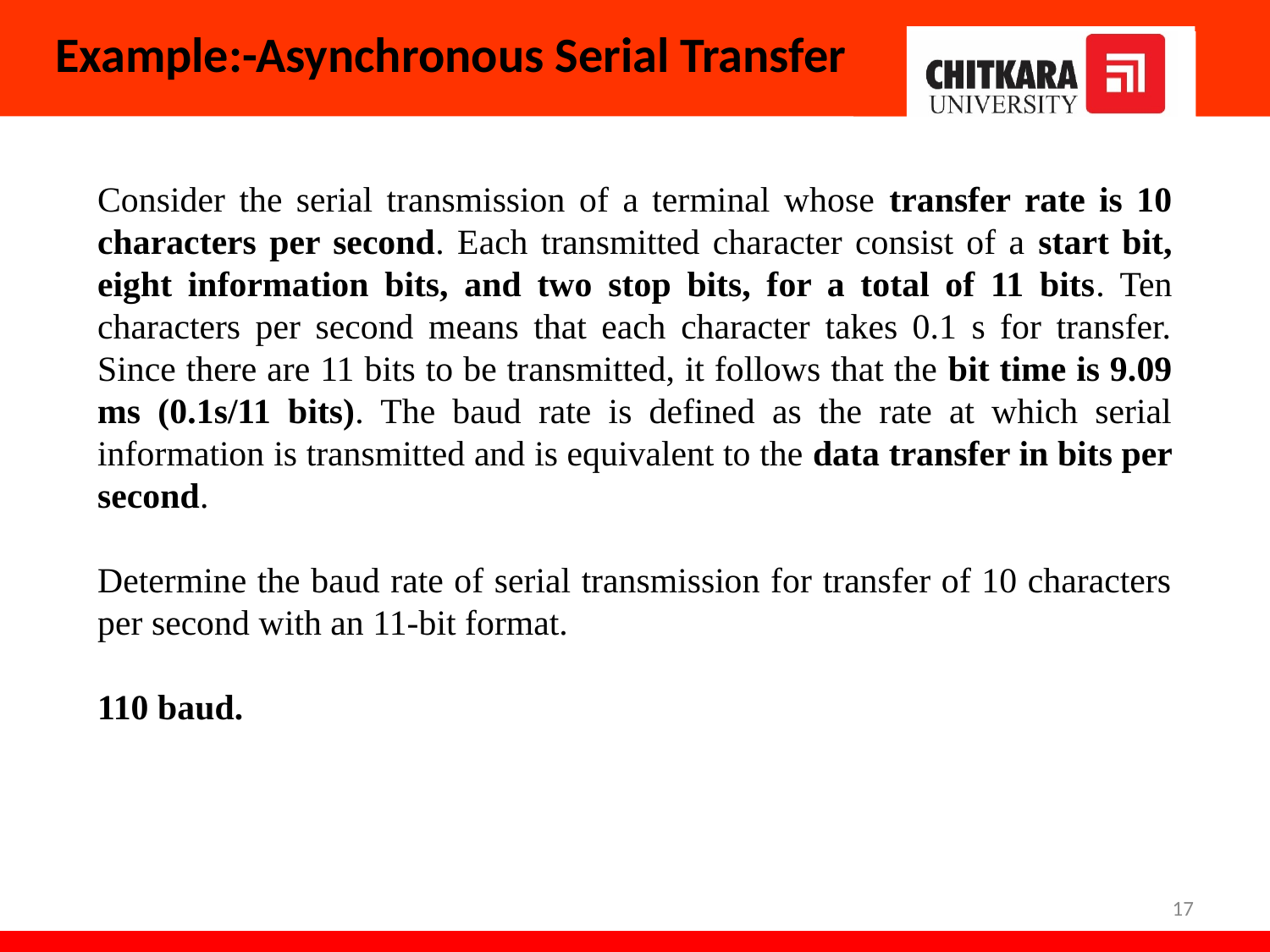

Example:-Asynchronous Serial Transfer
Consider the serial transmission of a terminal whose transfer rate is 10 characters per second. Each transmitted character consist of a start bit, eight information bits, and two stop bits, for a total of 11 bits. Ten characters per second means that each character takes 0.1 s for transfer. Since there are 11 bits to be transmitted, it follows that the bit time is 9.09 ms (0.1s/11 bits). The baud rate is defined as the rate at which serial information is transmitted and is equivalent to the data transfer in bits per second.

Determine the baud rate of serial transmission for transfer of 10 characters per second with an 11-bit format.

110 baud.

17